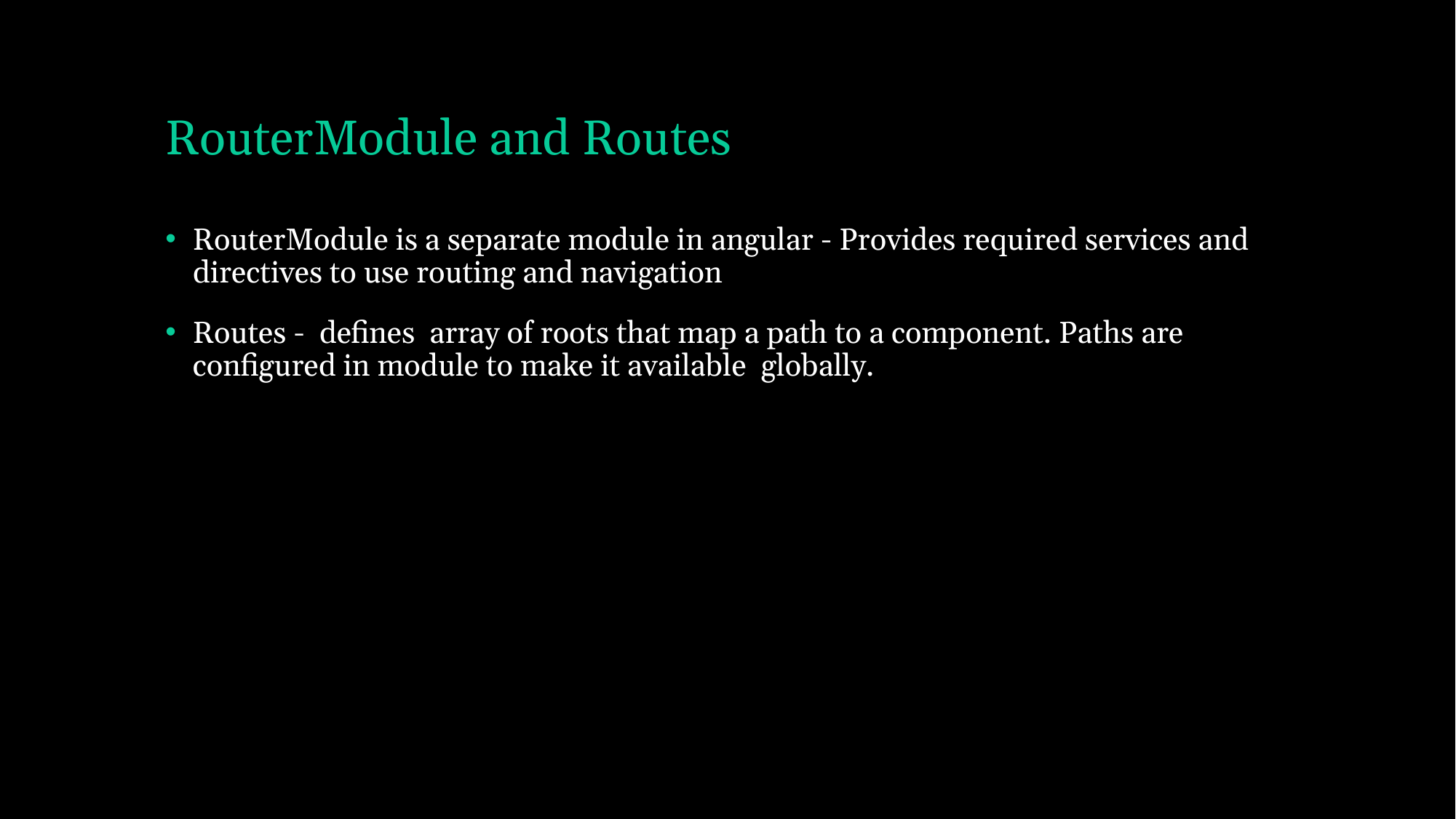

# RouterModule and Routes
RouterModule is a separate module in angular - Provides required services and directives to use routing and navigation
Routes -  defines  array of roots that map a path to a component. Paths are configured in module to make it available  globally.